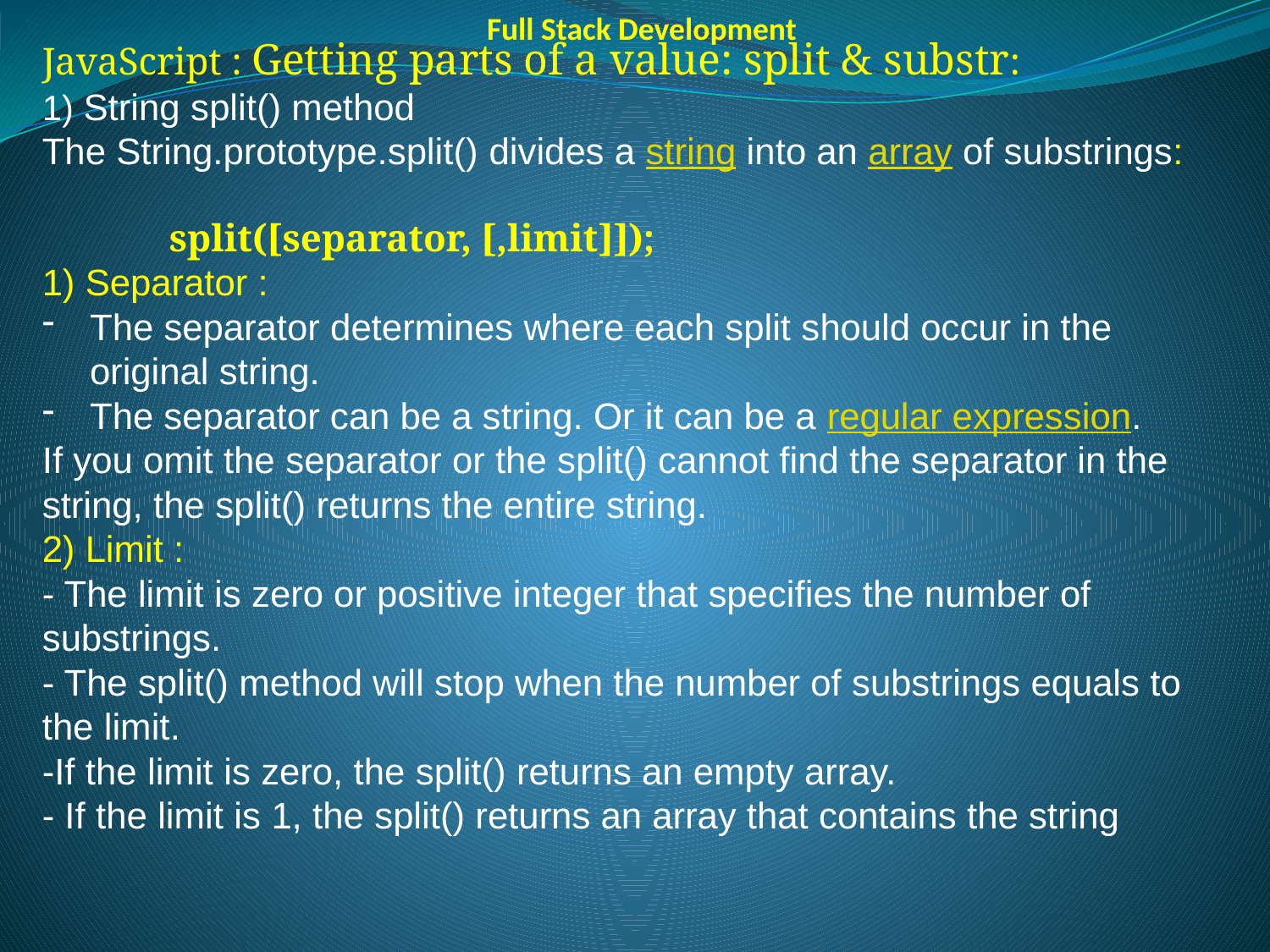

Full Stack Development

JavaScript : Getting parts of a value: split & substr:
1) String split() method
The String.prototype.split() divides a string into an array of substrings:

	split([separator, [,limit]]);
1) Separator :
The separator determines where each split should occur in the original string.
The separator can be a string. Or it can be a regular expression.
If you omit the separator or the split() cannot find the separator in the string, the split() returns the entire string.
2) Limit :
- The limit is zero or positive integer that specifies the number of substrings.
- The split() method will stop when the number of substrings equals to the limit.
-If the limit is zero, the split() returns an empty array.
- If the limit is 1, the split() returns an array that contains the string